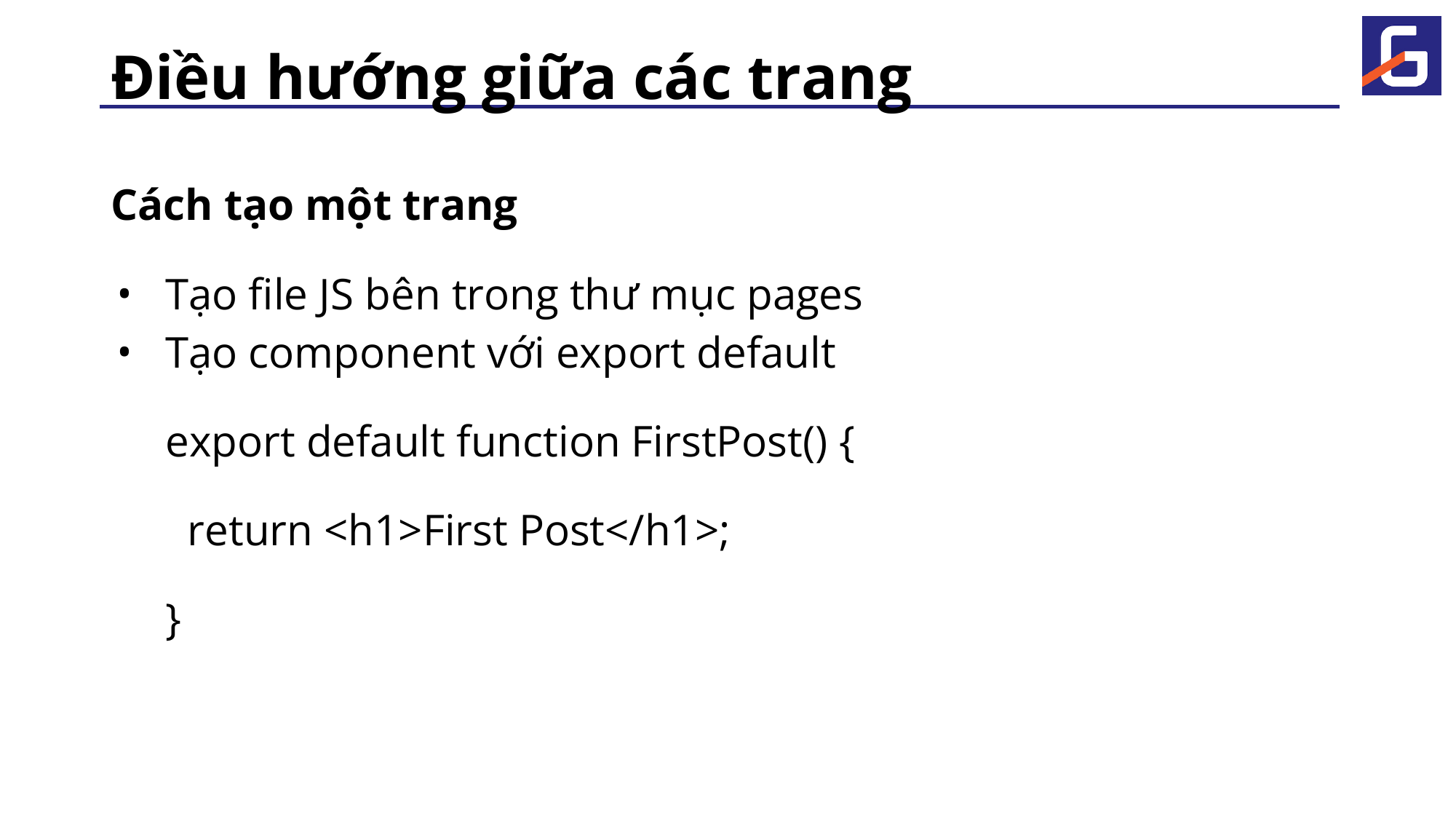

# Điều hướng giữa các trang
Cách tạo một trang
Tạo file JS bên trong thư mục pages
Tạo component với export default
export default function FirstPost() {
  return <h1>First Post</h1>;
}